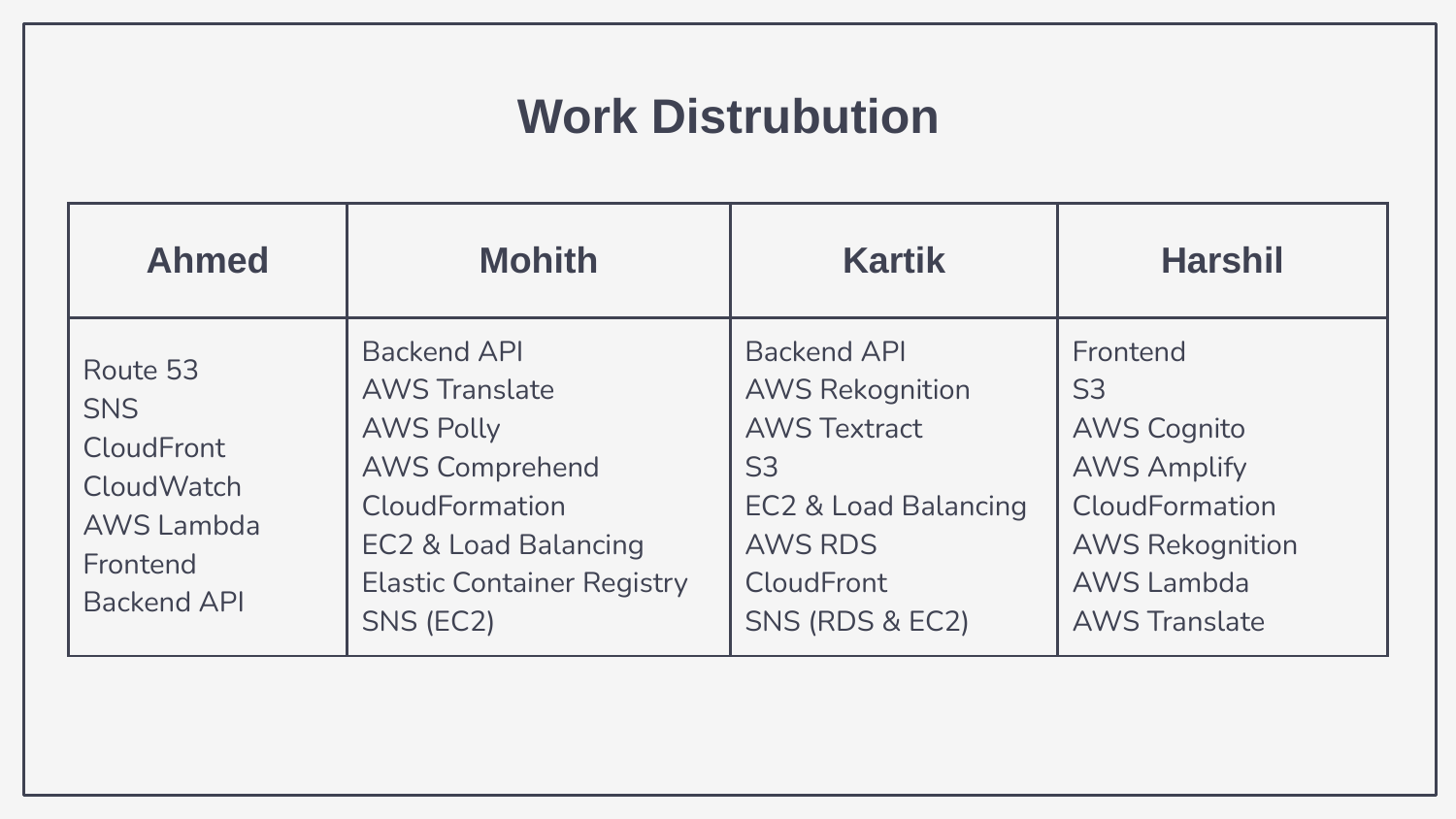

# Work Distrubution
| Ahmed | Mohith | Kartik | Harshil |
| --- | --- | --- | --- |
| Route 53 SNS CloudFront CloudWatch AWS Lambda Frontend Backend API | Backend API AWS Translate AWS Polly AWS Comprehend CloudFormation EC2 & Load Balancing Elastic Container Registry SNS (EC2) | Backend API AWS Rekognition AWS Textract S3 EC2 & Load Balancing AWS RDS CloudFront SNS (RDS & EC2) | Frontend S3 AWS Cognito AWS Amplify CloudFormation AWS Rekognition AWS Lambda AWS Translate |